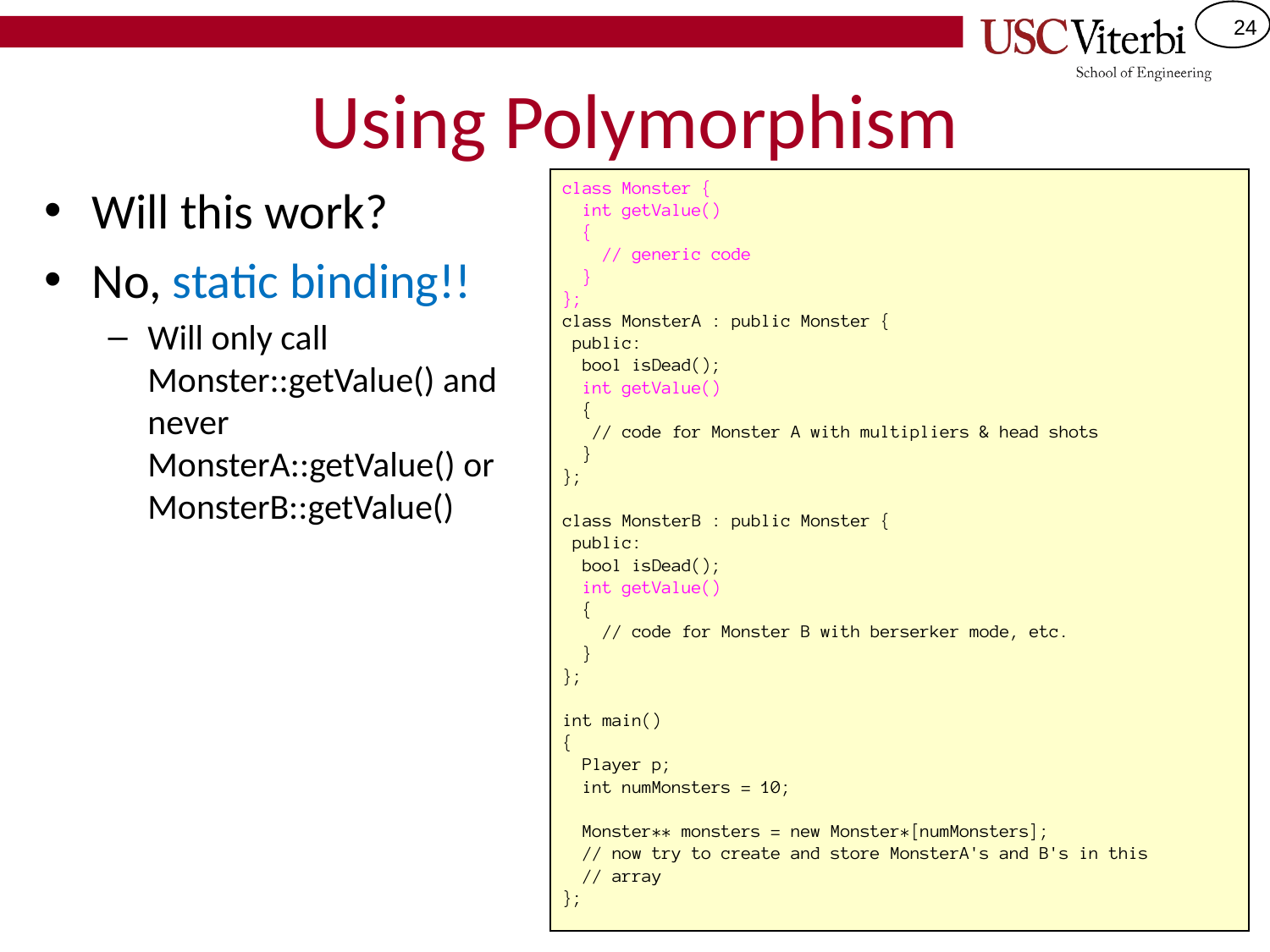

# Using Polymorphism
class Monster {
  int getValue()
  {
    // generic code
  }
};
class MonsterA : public Monster {
 public:
  bool isDead();
  int getValue()
  {
   // code for Monster A with multipliers & head shots
  }
};

class MonsterB : public Monster {
 public:
  bool isDead();
  int getValue()
  {
    // code for Monster B with berserker mode, etc.
  }
};

int main()
{
  Player p;
  int numMonsters = 10;

  Monster** monsters = new Monster*[numMonsters];
  // now try to create and store MonsterA's and B's in this
  // array
};

Will this work?
No, static binding!!
Will only call Monster::getValue() and never MonsterA::getValue() or MonsterB::getValue()